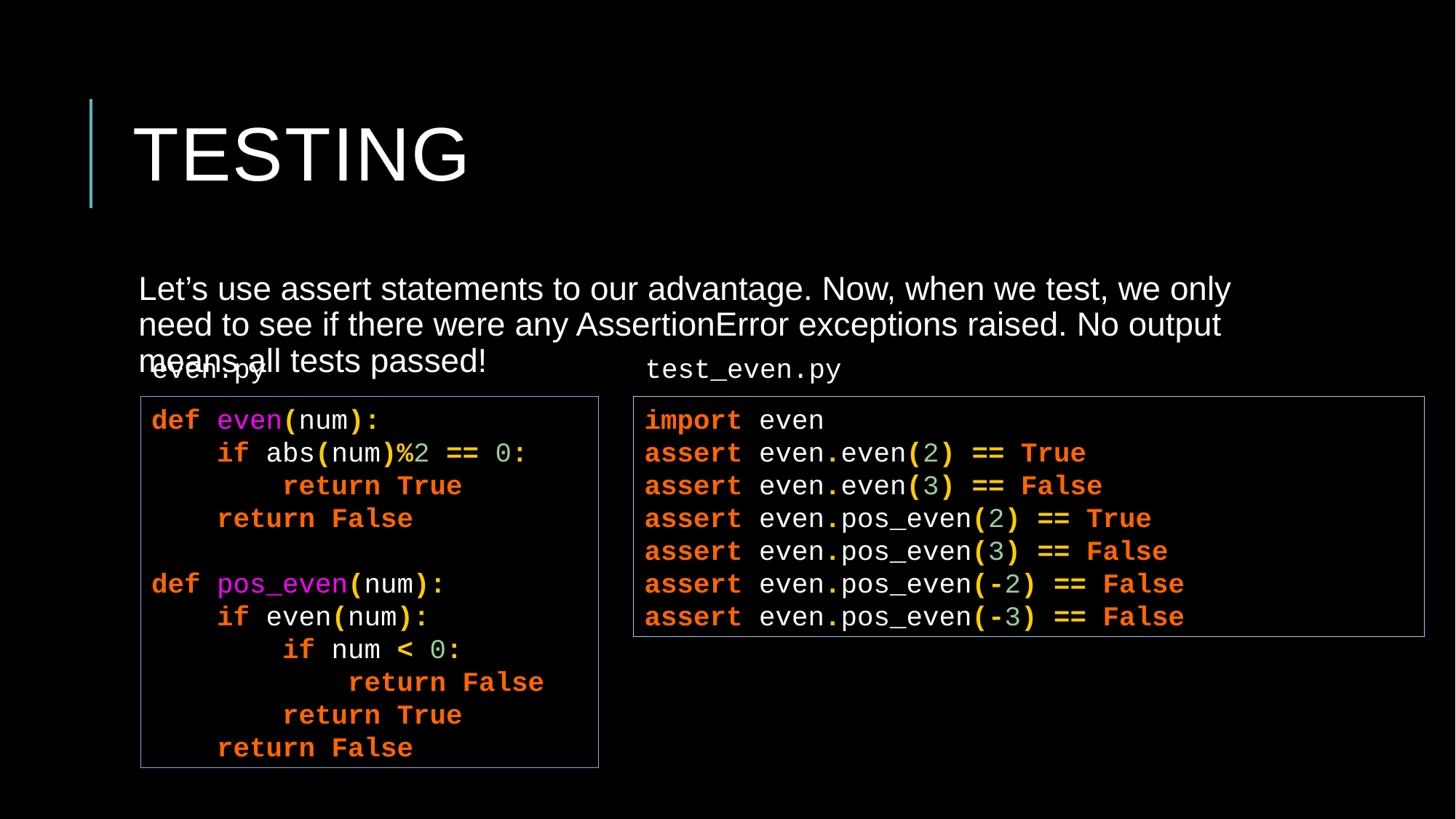

# testing
Let’s use assert statements to our advantage. Now, when we test, we only need to see if there were any AssertionError exceptions raised. No output means all tests passed!

even.py
test_even.py
def even(num):
    if abs(num)%2 == 0:
        return True
    return False
def pos_even(num):
    if even(num):
        if num < 0:
            return False
        return True
    return False
import even
assert even.even(2) == True
assert even.even(3) == False
assert even.pos_even(2) == True
assert even.pos_even(3) == False
assert even.pos_even(-2) == False
assert even.pos_even(-3) == False